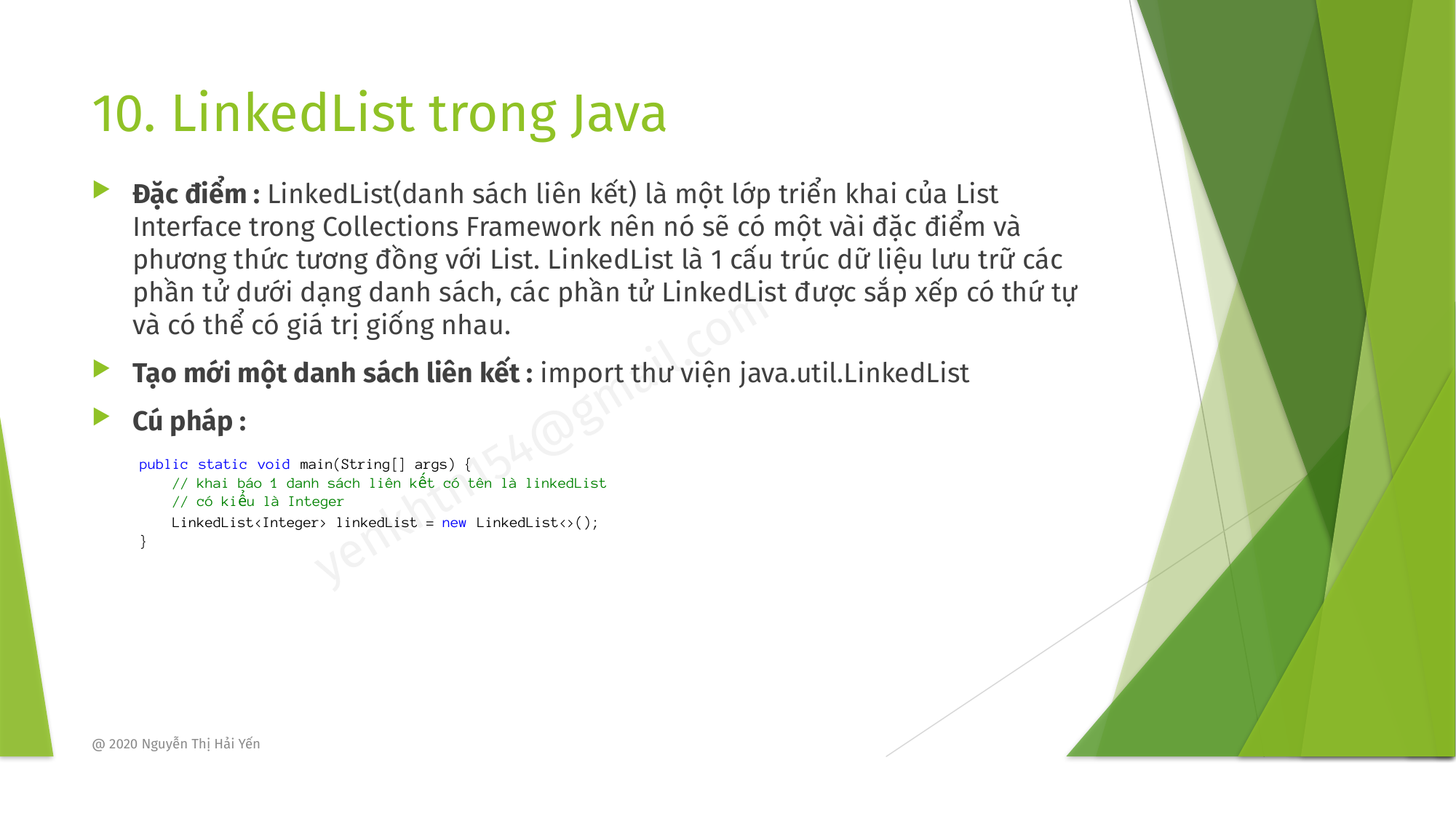

# 10. LinkedList trong Java
Đặc điểm : LinkedList(danh sách liên kết) là một lớp triển khai của List Interface trong Collections Framework nên nó sẽ có một vài đặc điểm và phương thức tương đồng với List. LinkedList là 1 cấu trúc dữ liệu lưu trữ các phần tử dưới dạng danh sách, các phần tử LinkedList được sắp xếp có thứ tự và có thể có giá trị giống nhau.
Tạo mới một danh sách liên kết : import thư viện java.util.LinkedList
Cú pháp :

public static void main(String[] args) {
    // khai báo 1 danh sách liên kết có tên là linkedList
    // có kiểu là Integer
    LinkedList<Integer> linkedList = new LinkedList<>();
}
@ 2020 Nguyễn Thị Hải Yến